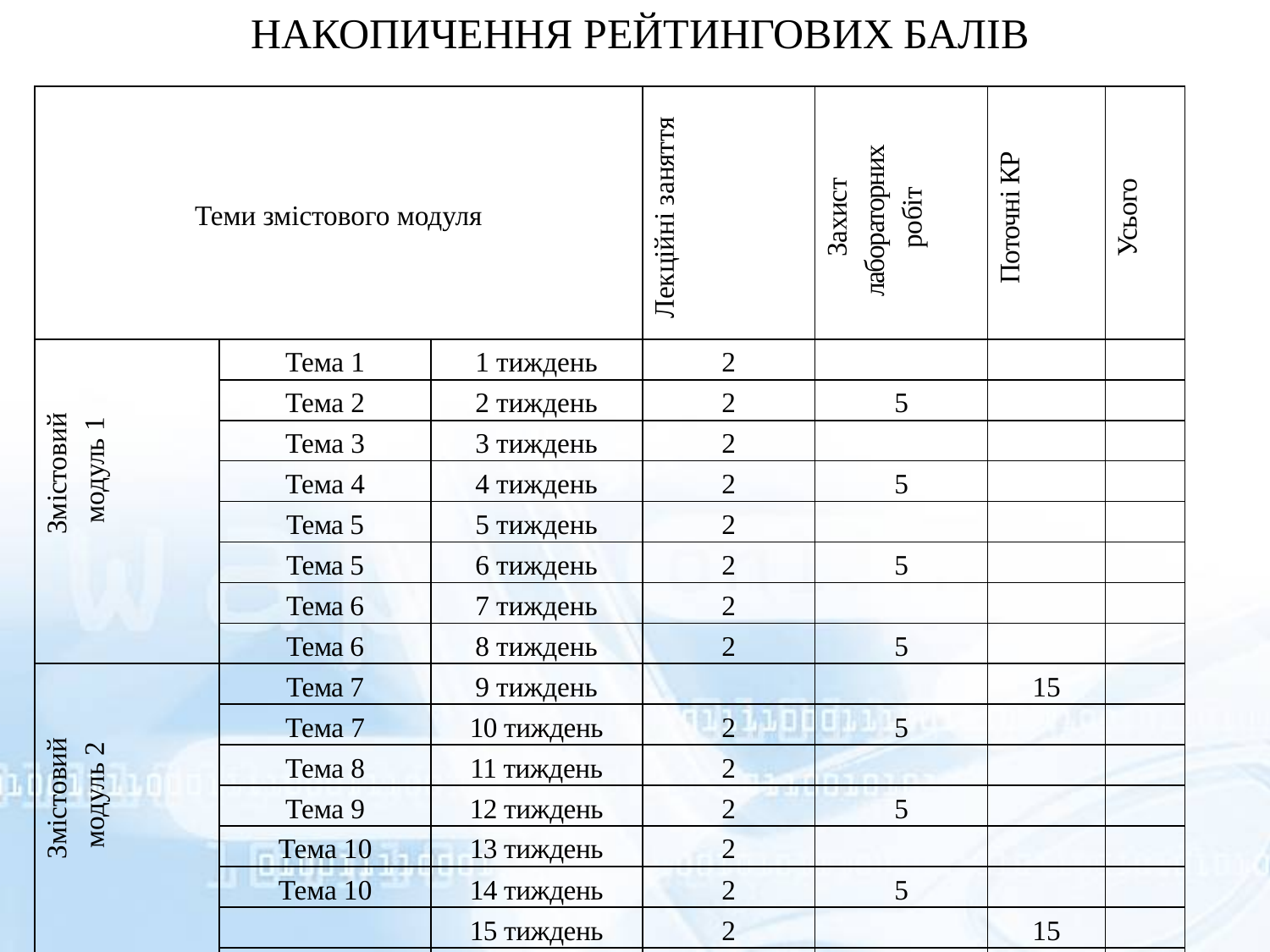

НАКОПИЧЕННЯ РЕЙТИНГОВИХ БАЛІВ
| Теми змістового модуля |  |  | Лекційні заняття | Захист лабораторних робіт | Поточні КР | Усього |
| --- | --- | --- | --- | --- | --- | --- |
| Змістовий модуль 1 | Тема 1 | 1 тиждень | 2 |  |  |  |
|  | Тема 2 | 2 тиждень | 2 | 5 |  |  |
|  | Тема 3 | 3 тиждень | 2 |  |  |  |
|  | Тема 4 | 4 тиждень | 2 | 5 |  |  |
|  | Тема 5 | 5 тиждень | 2 |  |  |  |
|  | Тема 5 | 6 тиждень | 2 | 5 |  |  |
|  | Тема 6 | 7 тиждень | 2 |  |  |  |
|  | Тема 6 | 8 тиждень | 2 | 5 |  |  |
| Змістовий модуль 2 | Тема 7 | 9 тиждень |  |  | 15 |  |
|  | Тема 7 | 10 тиждень | 2 | 5 |  |  |
|  | Тема 8 | 11 тиждень | 2 |  |  |  |
|  | Тема 9 | 12 тиждень | 2 | 5 |  |  |
|  | Тема 10 | 13 тиждень | 2 |  |  |  |
|  | Тема 10 | 14 тиждень | 2 | 5 |  |  |
|  |  | 15 тиждень | 2 |  | 15 |  |
|  |  | 16 тиждень | 2 | 5 |  |  |
|  |  | 17 тиждень |  |  |  |  |
| Усього |  |  | 30 | 40 | 30 | 100 |